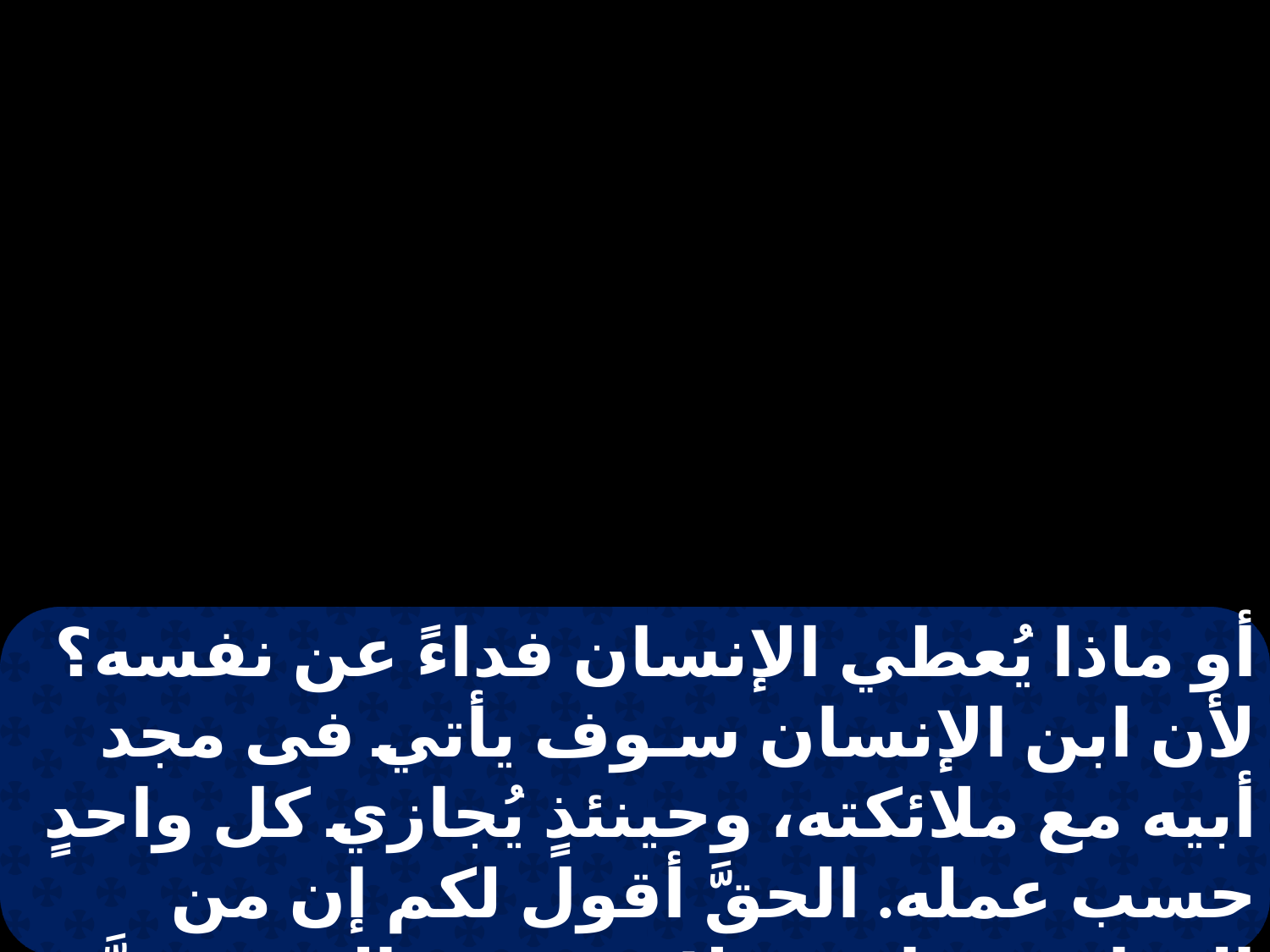

أو ماذا يُعطي الإنسان فداءً عن نفسه؟ لأن ابن الإنسان سـوف يأتي فى مجد أبيه مع ملائكته، وحينئذٍ يُجازي كل واحدٍ حسب عمله. الحقَّ أقول لكم إن من القيام ههنا قوم لا يذوقون الموت حتَّى يروا ابن الإنسان آتياً فى مجد أبيه ".